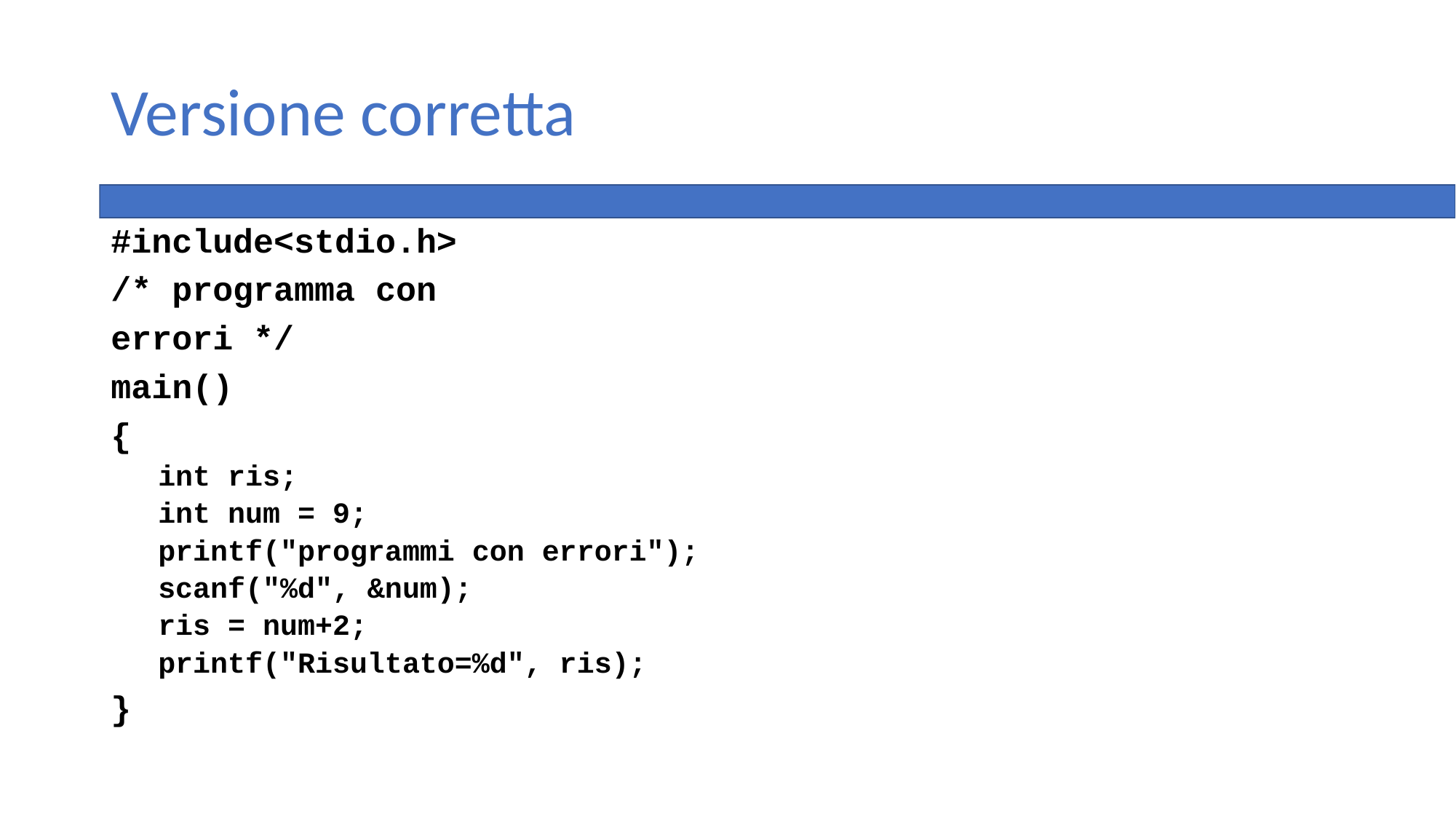

# Versione corretta
#include<stdio.h>
/* programma con
errori */
main()
{
int ris;
int num = 9;
printf("programmi con errori");
scanf("%d", &num);
ris = num+2;
printf("Risultato=%d", ris);
}